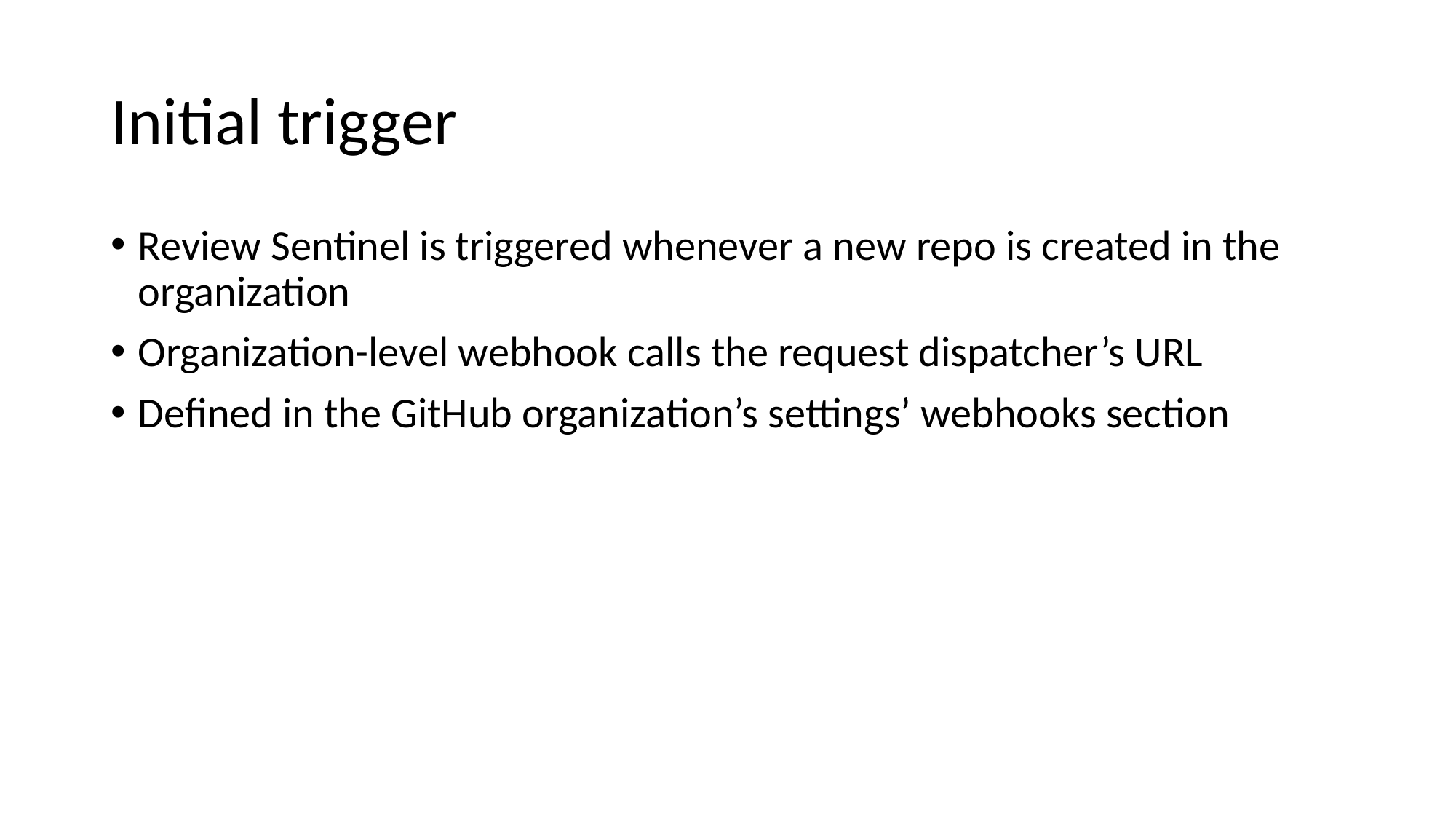

# Initial trigger
Review Sentinel is triggered whenever a new repo is created in the organization
Organization-level webhook calls the request dispatcher’s URL
Defined in the GitHub organization’s settings’ webhooks section